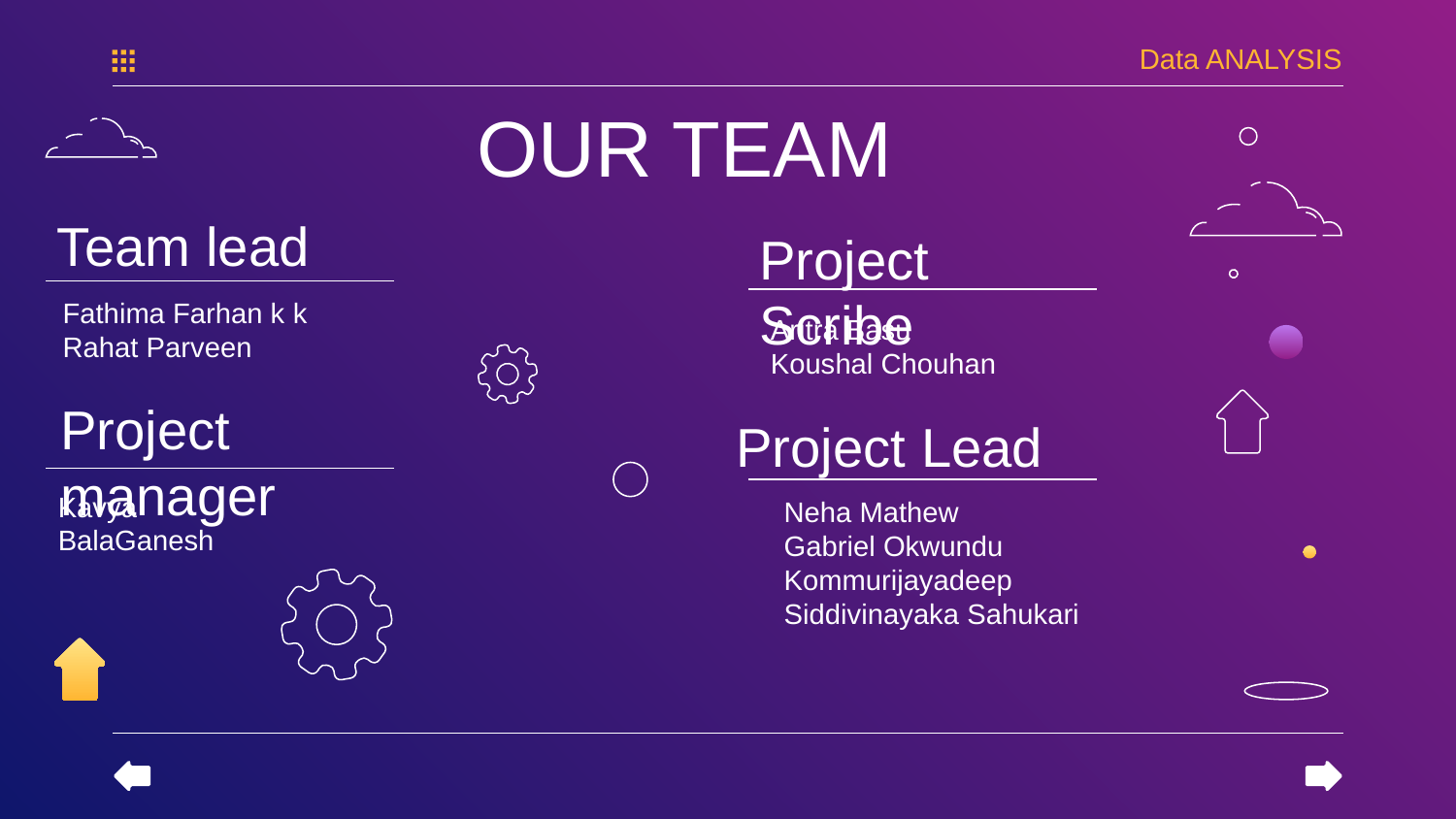

Data ANALYSIS

# OUR TEAM

Team lead
Project Scribe

      Fathima Farhan k k
      Rahat Parveen
 Aritra Basu
 Koushal Chouhan

Project manager

 Project Lead

     Kavya
     BalaGanesh
Neha Mathew
Gabriel Okwundu Kommurijayadeep
Siddivinayaka Sahukari